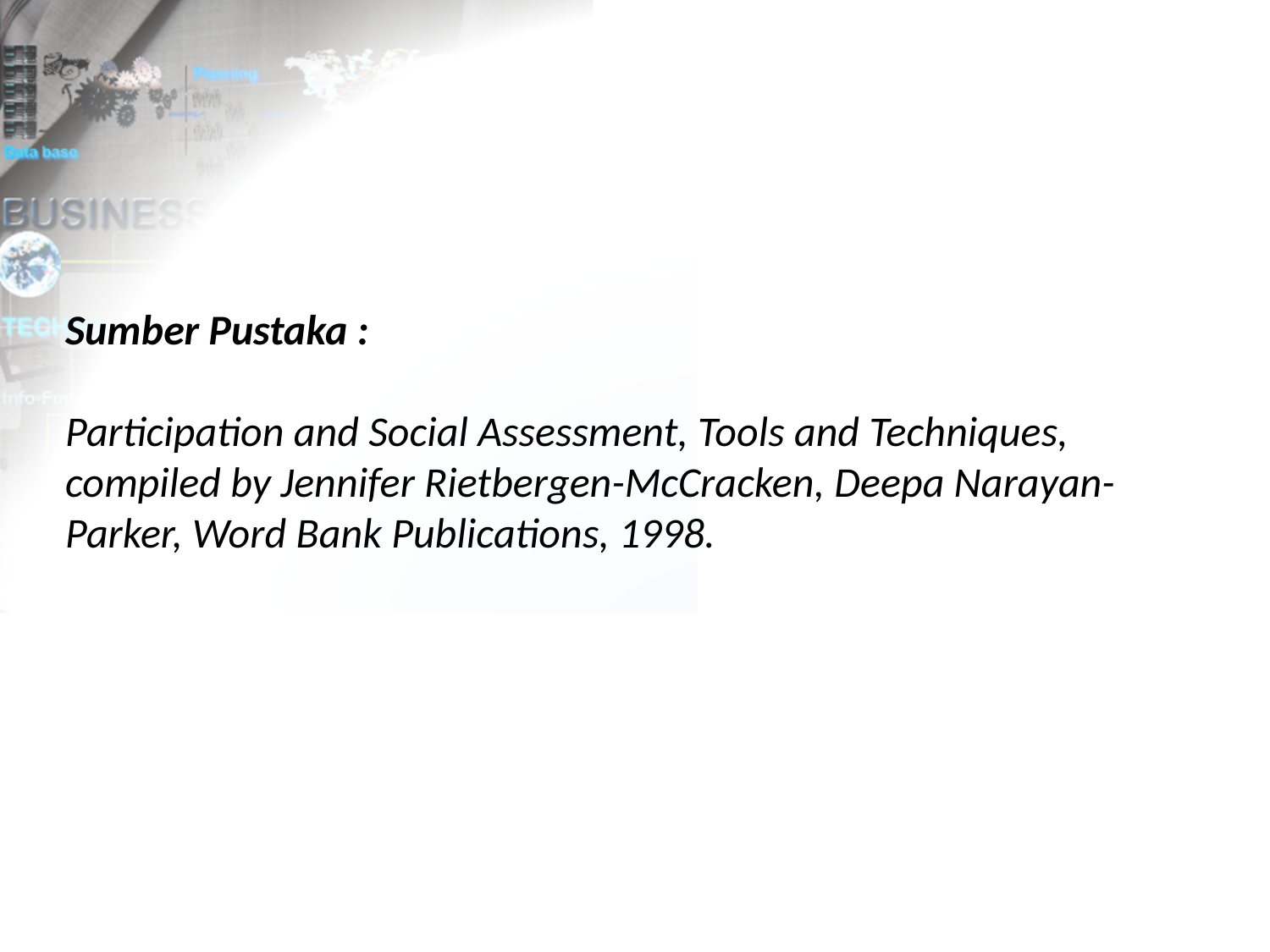

Sumber Pustaka :

Participation and Social Assessment, Tools and Techniques, compiled by Jennifer Rietbergen-McCracken, Deepa Narayan-Parker, Word Bank Publications, 1998.